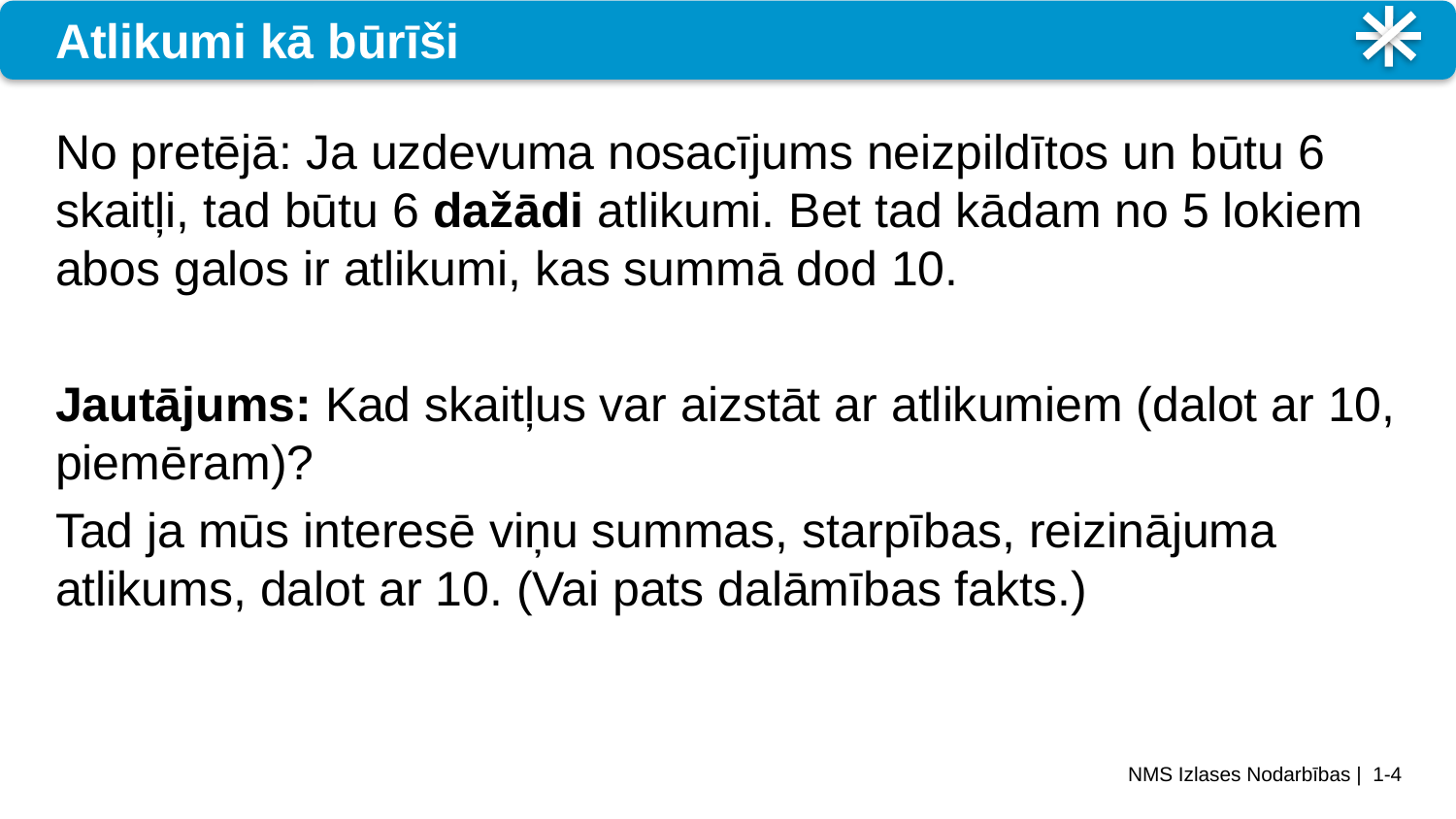

# Atlikumi kā būrīši
No pretējā: Ja uzdevuma nosacījums neizpildītos un būtu 6 skaitļi, tad būtu 6 dažādi atlikumi. Bet tad kādam no 5 lokiem abos galos ir atlikumi, kas summā dod 10.

Jautājums: Kad skaitļus var aizstāt ar atlikumiem (dalot ar 10, piemēram)?
Tad ja mūs interesē viņu summas, starpības, reizinājuma atlikums, dalot ar 10. (Vai pats dalāmības fakts.)